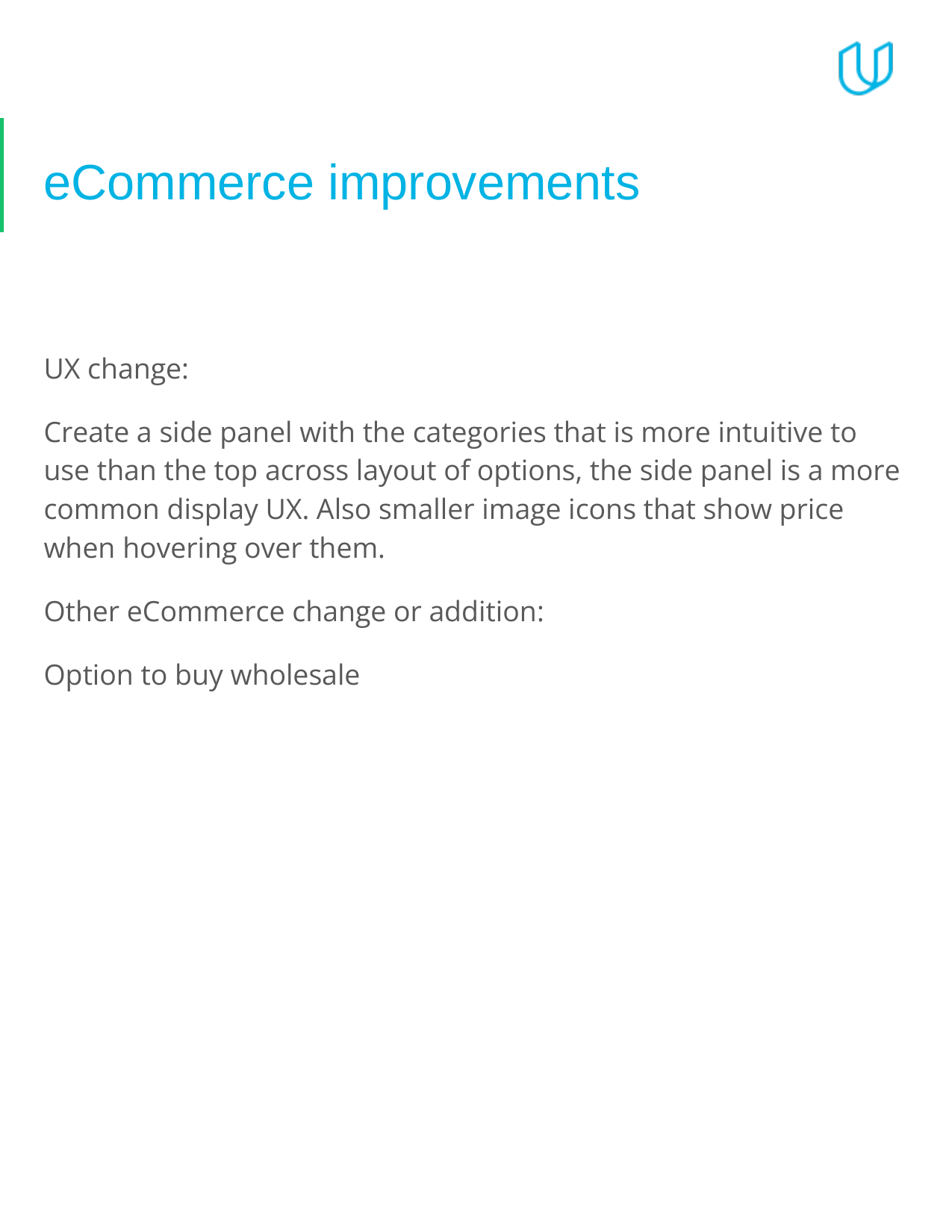

# eCommerce improvements

UX change:
Create a side panel with the categories that is more intuitive to use than the top across layout of options, the side panel is a more common display UX. Also smaller image icons that show price when hovering over them.
Other eCommerce change or addition:
Option to buy wholesale